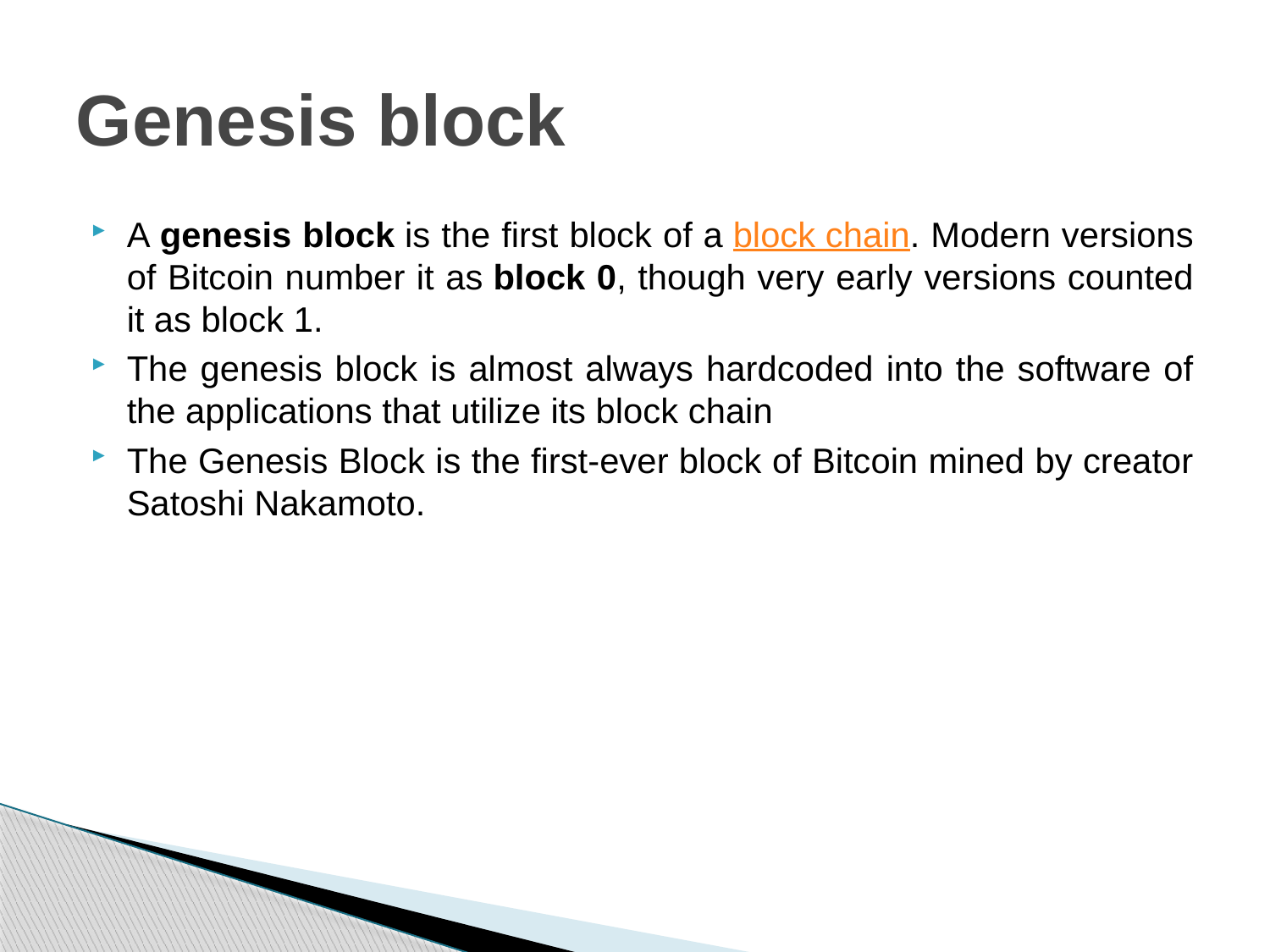

# Genesis block
A genesis block is the first block of a block chain. Modern versions of Bitcoin number it as block 0, though very early versions counted it as block 1.
The genesis block is almost always hardcoded into the software of the applications that utilize its block chain
The Genesis Block is the first-ever block of Bitcoin mined by creator Satoshi Nakamoto.